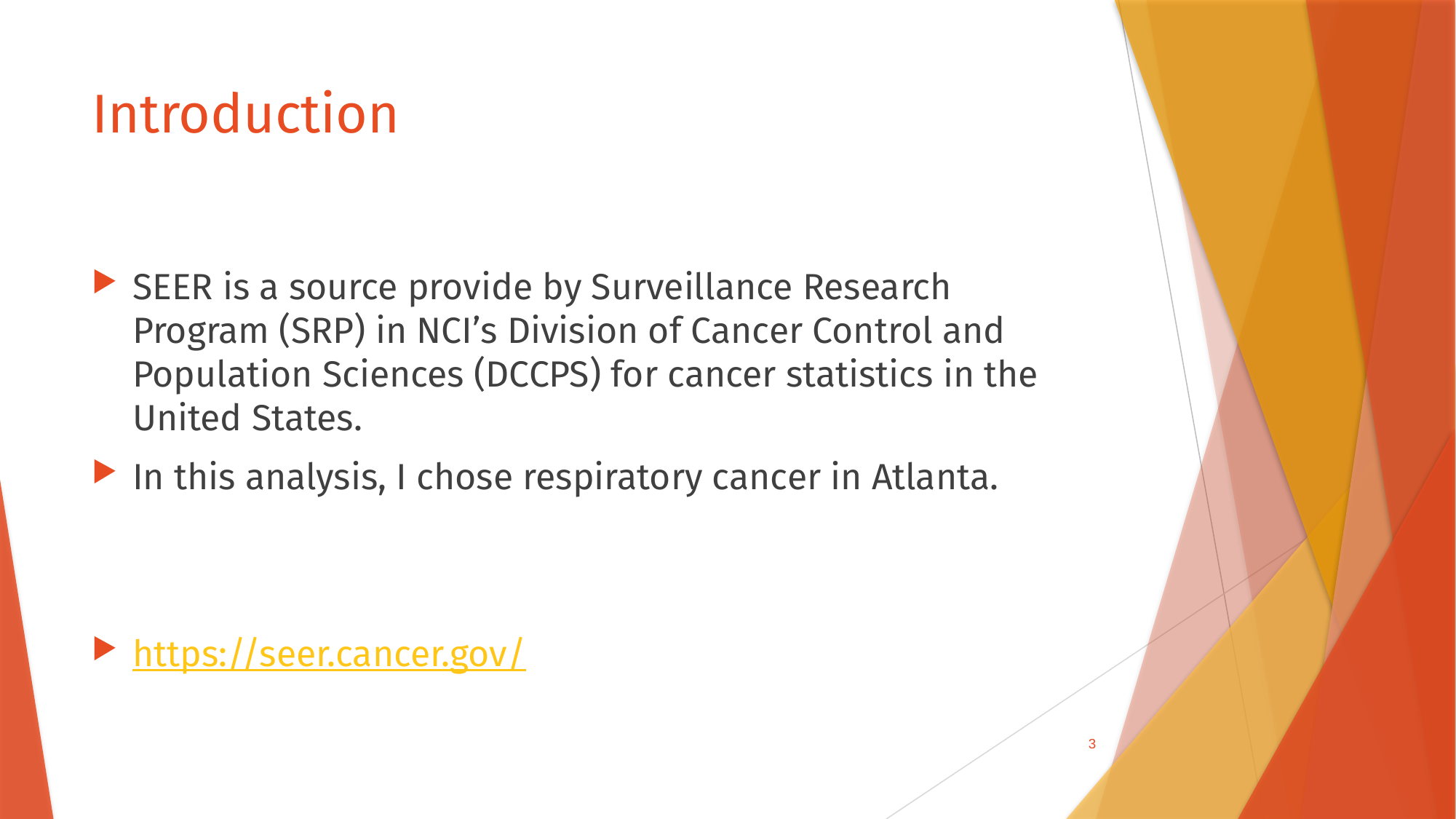

# Introduction
SEER is a source provide by Surveillance Research Program (SRP) in NCI’s Division of Cancer Control and Population Sciences (DCCPS) for cancer statistics in the United States.
In this analysis, I chose respiratory cancer in Atlanta.

https://seer.cancer.gov/

3